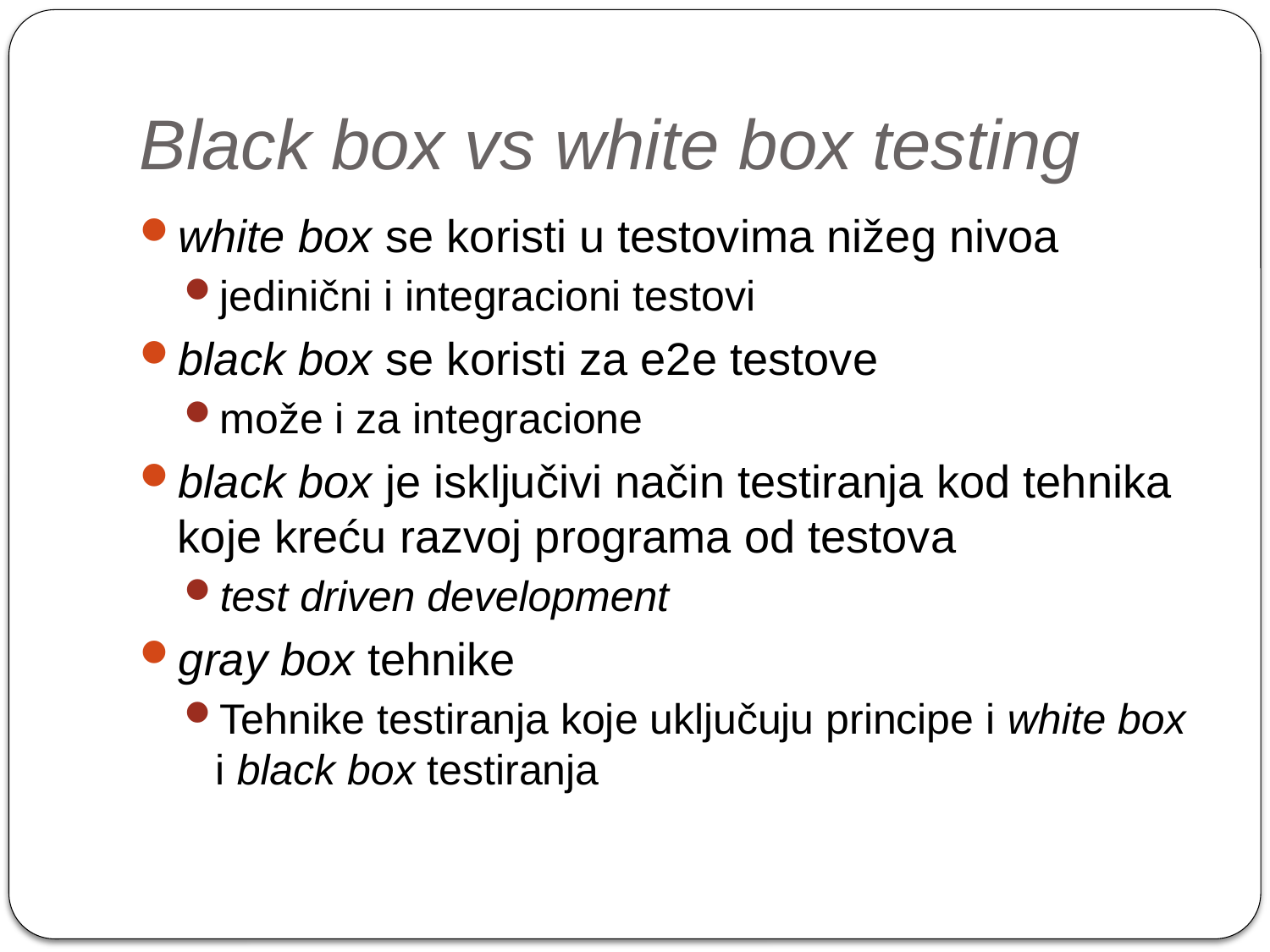

# Black box vs white box testing
white box se koristi u testovima nižeg nivoa
jedinični i integracioni testovi
black box se koristi za e2e testove
može i za integracione
black box je isključivi način testiranja kod tehnika koje kreću razvoj programa od testova
test driven development
gray box tehnike
Tehnike testiranja koje uključuju principe i white box i black box testiranja